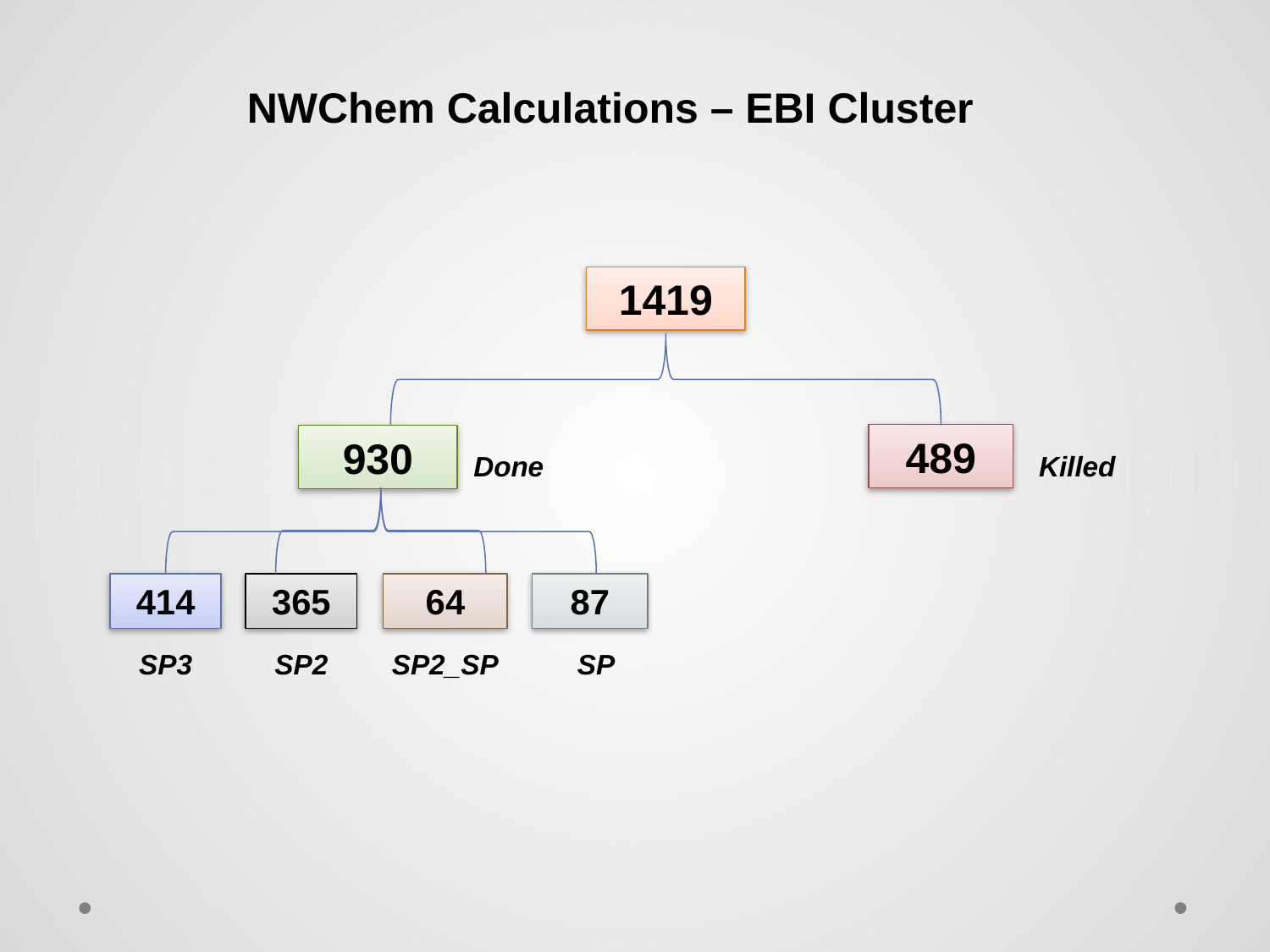

NWChem Calculations – EBI Cluster

1419

489
930

Done
Killed
365
87
414
64
SP3
SP2
SP2_SP
SP